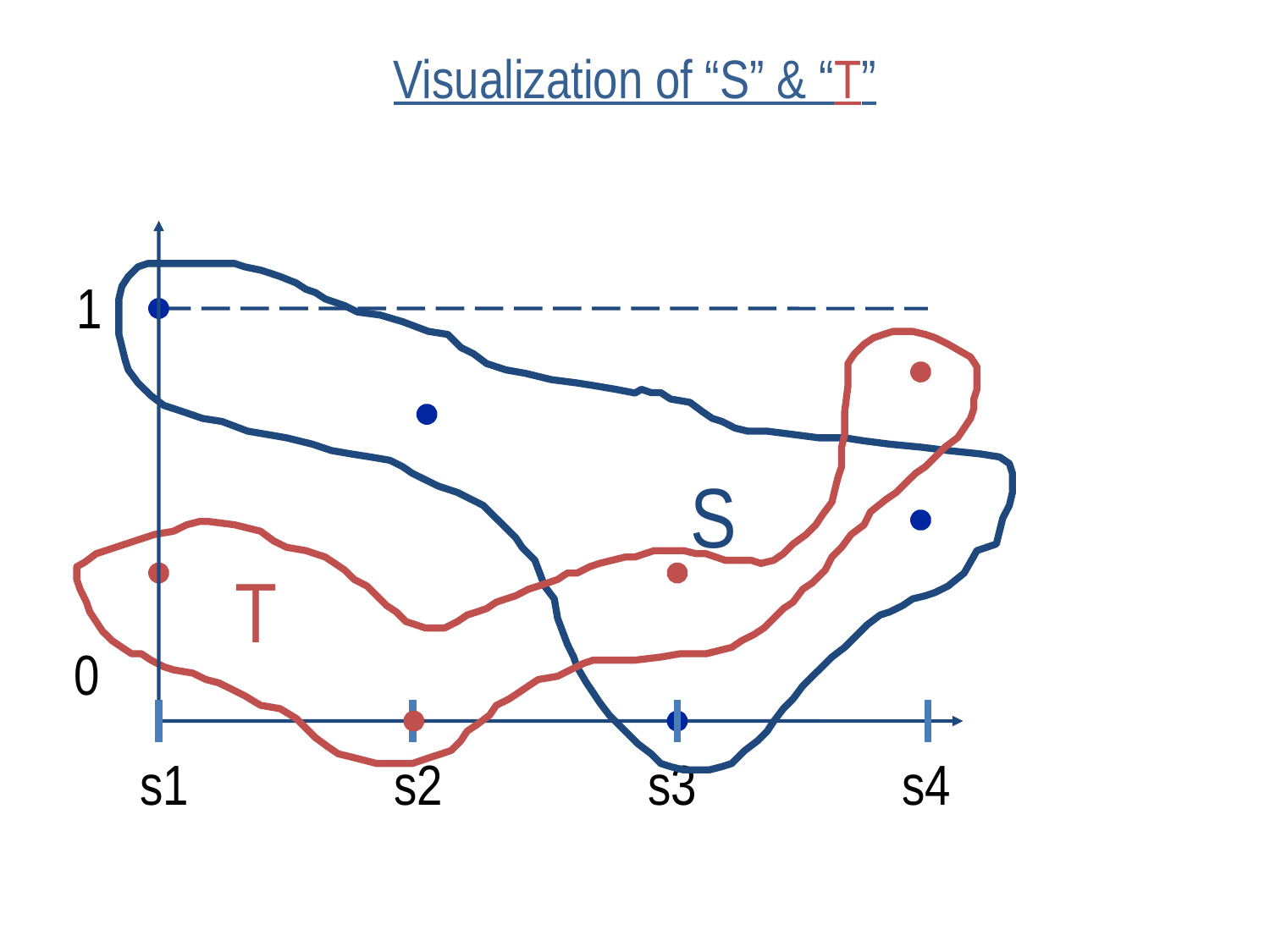

# Visualization of “S” & “T”

1

S

T

0

s1		s2		s3		s4